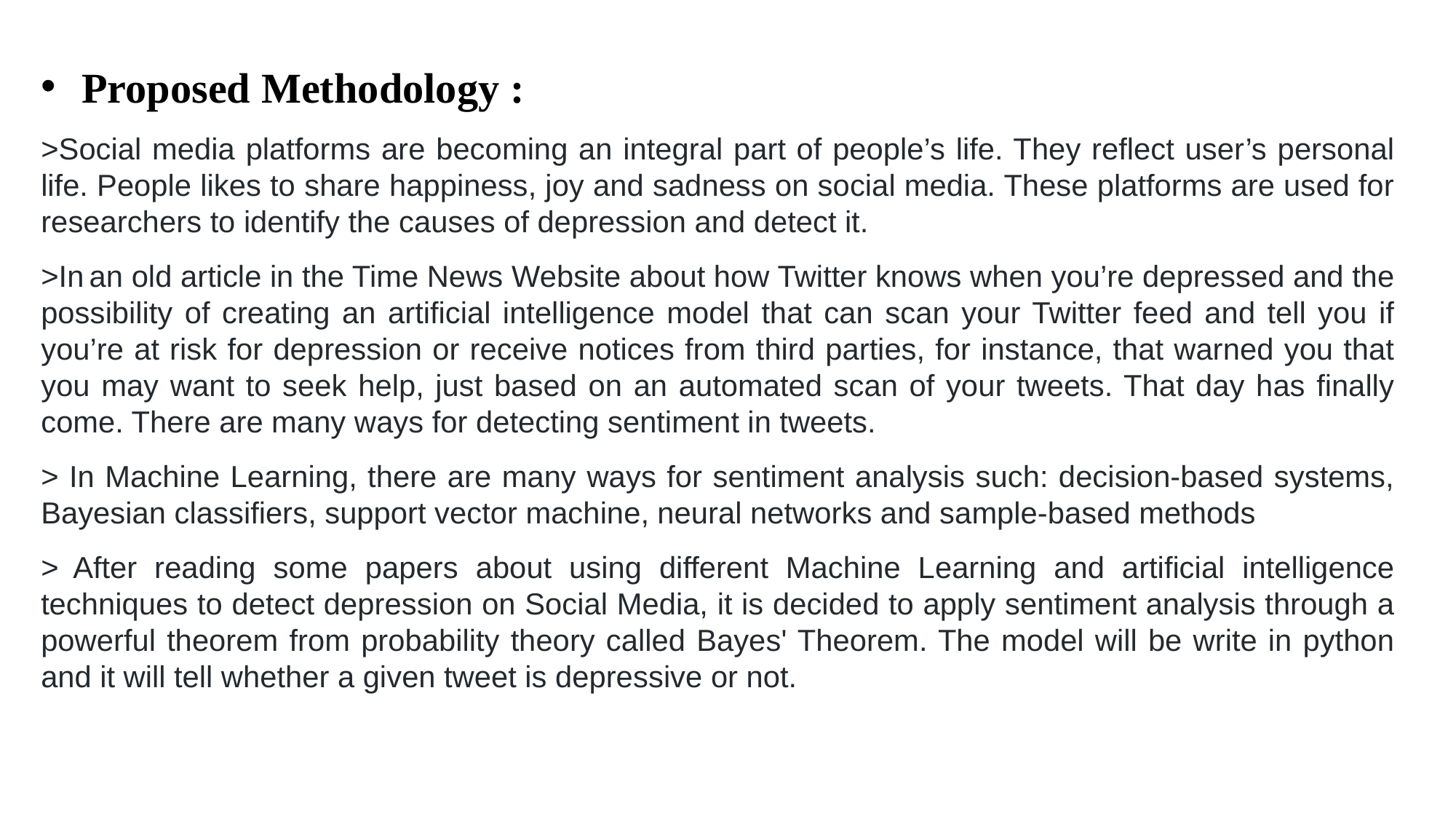

Proposed Methodology :
>Social media platforms are becoming an integral part of people’s life. They reflect user’s personal life. People likes to share happiness, joy and sadness on social media. These platforms are used for researchers to identify the causes of depression and detect it.
>In an old article in the Time News Website about how Twitter knows when you’re depressed and the possibility of creating an artificial intelligence model that can scan your Twitter feed and tell you if you’re at risk for depression or receive notices from third parties, for instance, that warned you that you may want to seek help, just based on an automated scan of your tweets. That day has finally come. There are many ways for detecting sentiment in tweets.
> In Machine Learning, there are many ways for sentiment analysis such: decision-based systems, Bayesian classifiers, support vector machine, neural networks and sample-based methods
> After reading some papers about using different Machine Learning and artificial intelligence techniques to detect depression on Social Media, it is decided to apply sentiment analysis through a powerful theorem from probability theory called Bayes' Theorem. The model will be write in python and it will tell whether a given tweet is depressive or not.

Proposed methodology :explain flow of project with block diagram or flow chart .
Technology used : sw and hw been used in project
Innovation : Describe about new innovation in your project which could help india to become aatam-nirbhar.
Cost effective – explain in what way project is  cost effective